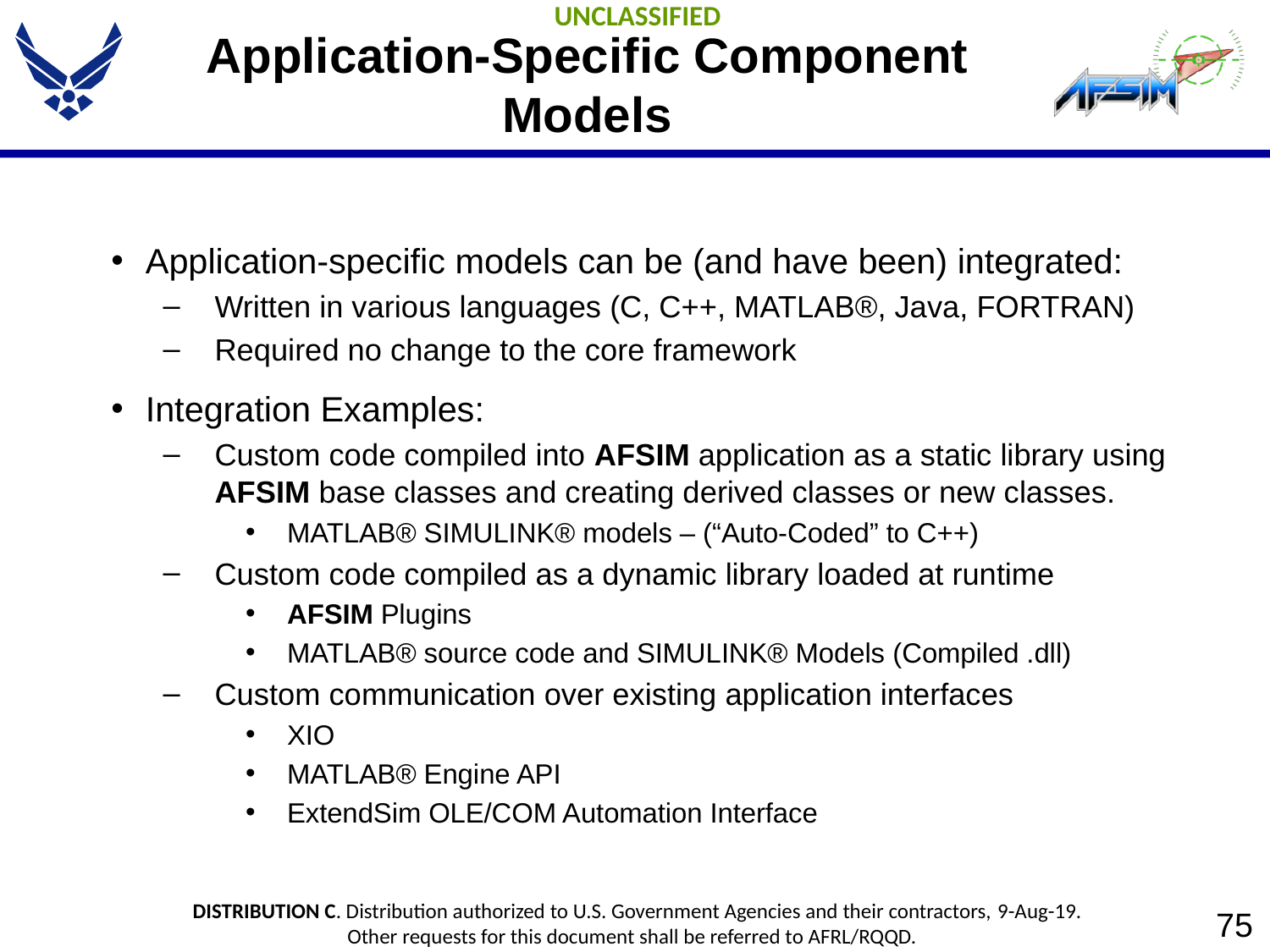

# Application-Specific Component Models
Application-specific models can be (and have been) integrated:
Written in various languages (C, C++, MATLAB®, Java, FORTRAN)
Required no change to the core framework
Integration Examples:
Custom code compiled into AFSIM application as a static library using AFSIM base classes and creating derived classes or new classes.
MATLAB® SIMULINK® models – (“Auto-Coded” to C++)
Custom code compiled as a dynamic library loaded at runtime
AFSIM Plugins
MATLAB® source code and SIMULINK® Models (Compiled .dll)
Custom communication over existing application interfaces
XIO
MATLAB® Engine API
ExtendSim OLE/COM Automation Interface